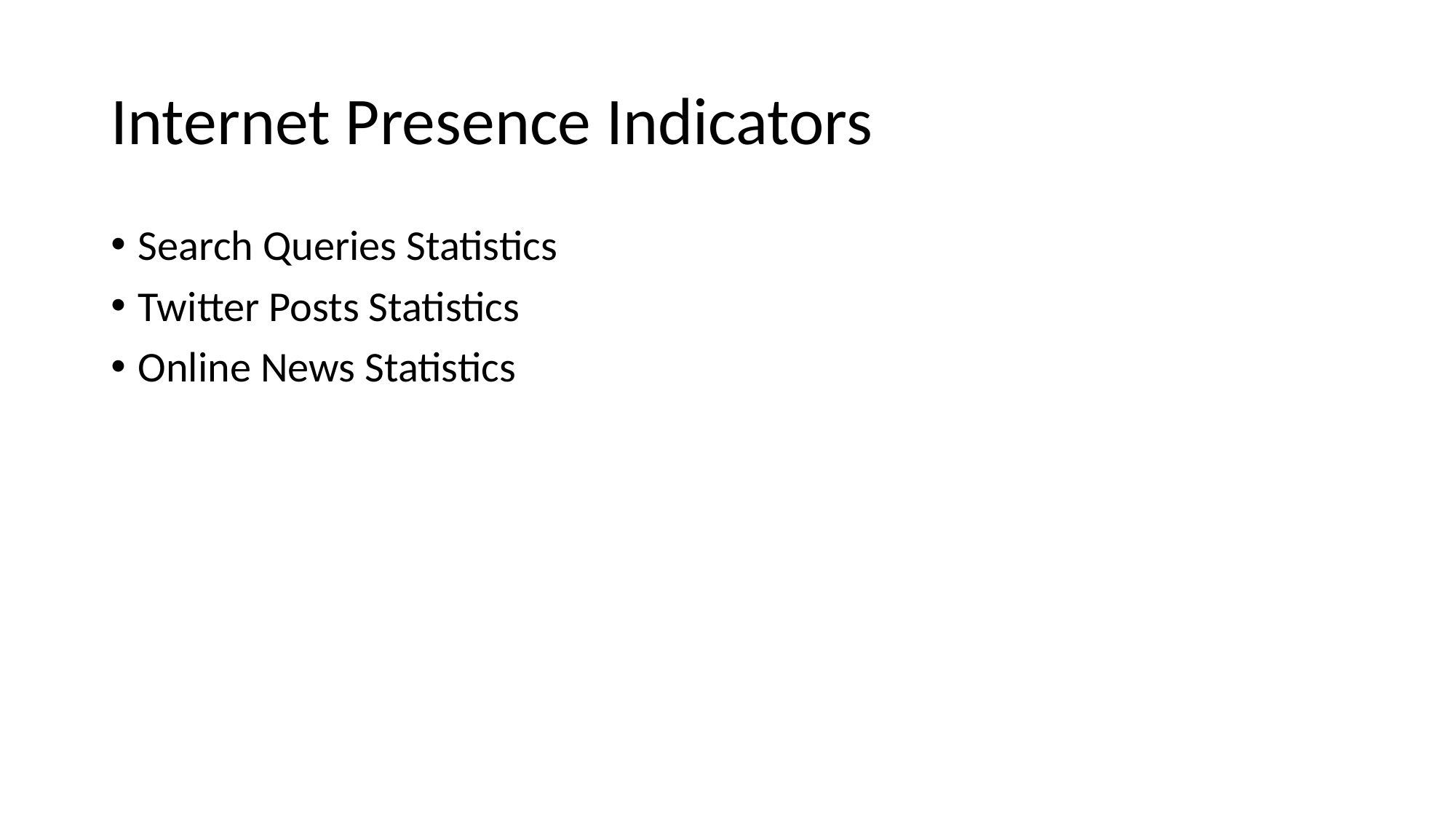

# Internet Presence Indicators
Search Queries Statistics
Twitter Posts Statistics
Online News Statistics